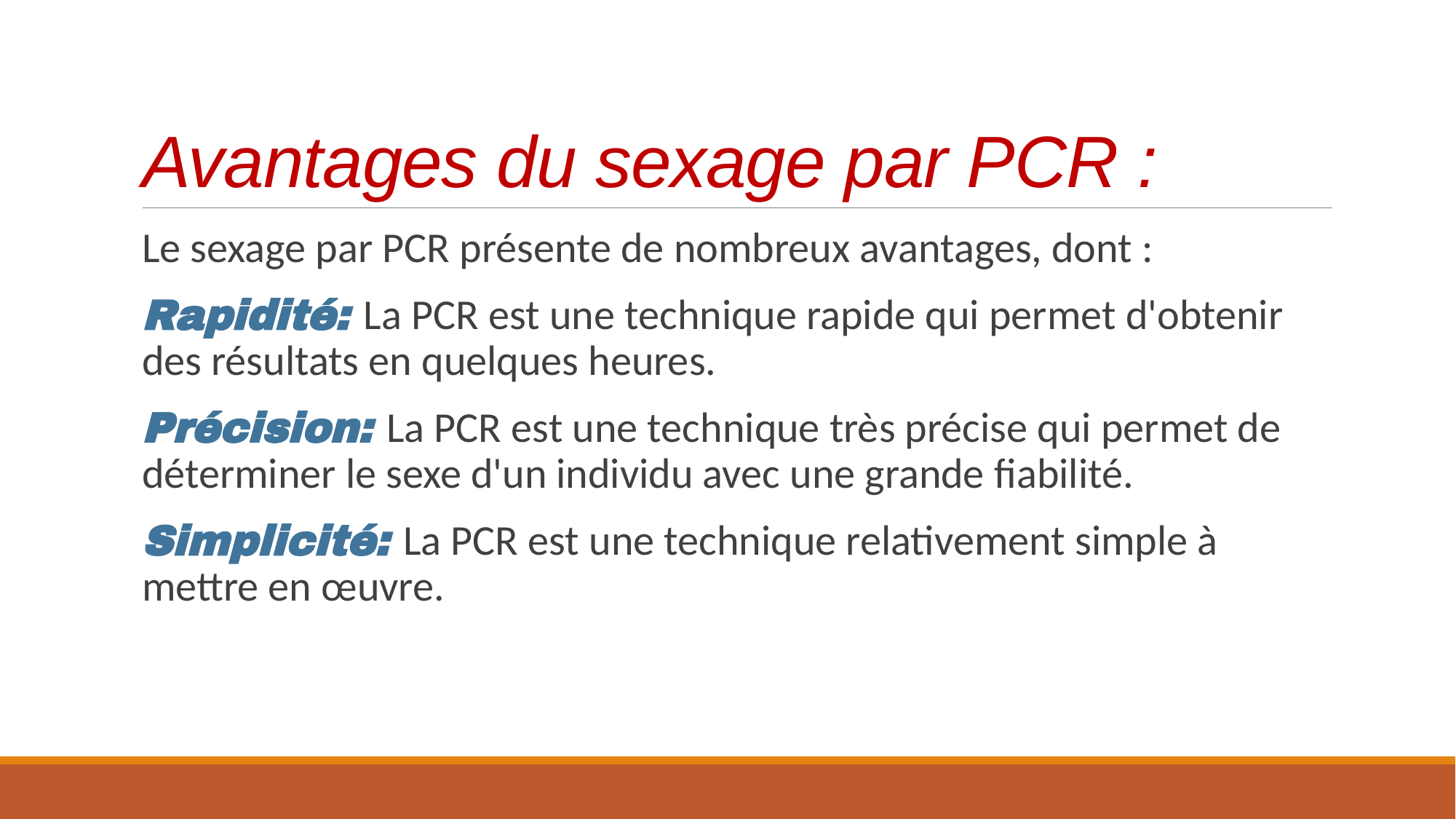

# Avantages du sexage par PCR :
Le sexage par PCR présente de nombreux avantages, dont :
Rapidité: La PCR est une technique rapide qui permet d'obtenir des résultats en quelques heures.
Précision: La PCR est une technique très précise qui permet de déterminer le sexe d'un individu avec une grande fiabilité.
Simplicité: La PCR est une technique relativement simple à mettre en œuvre.